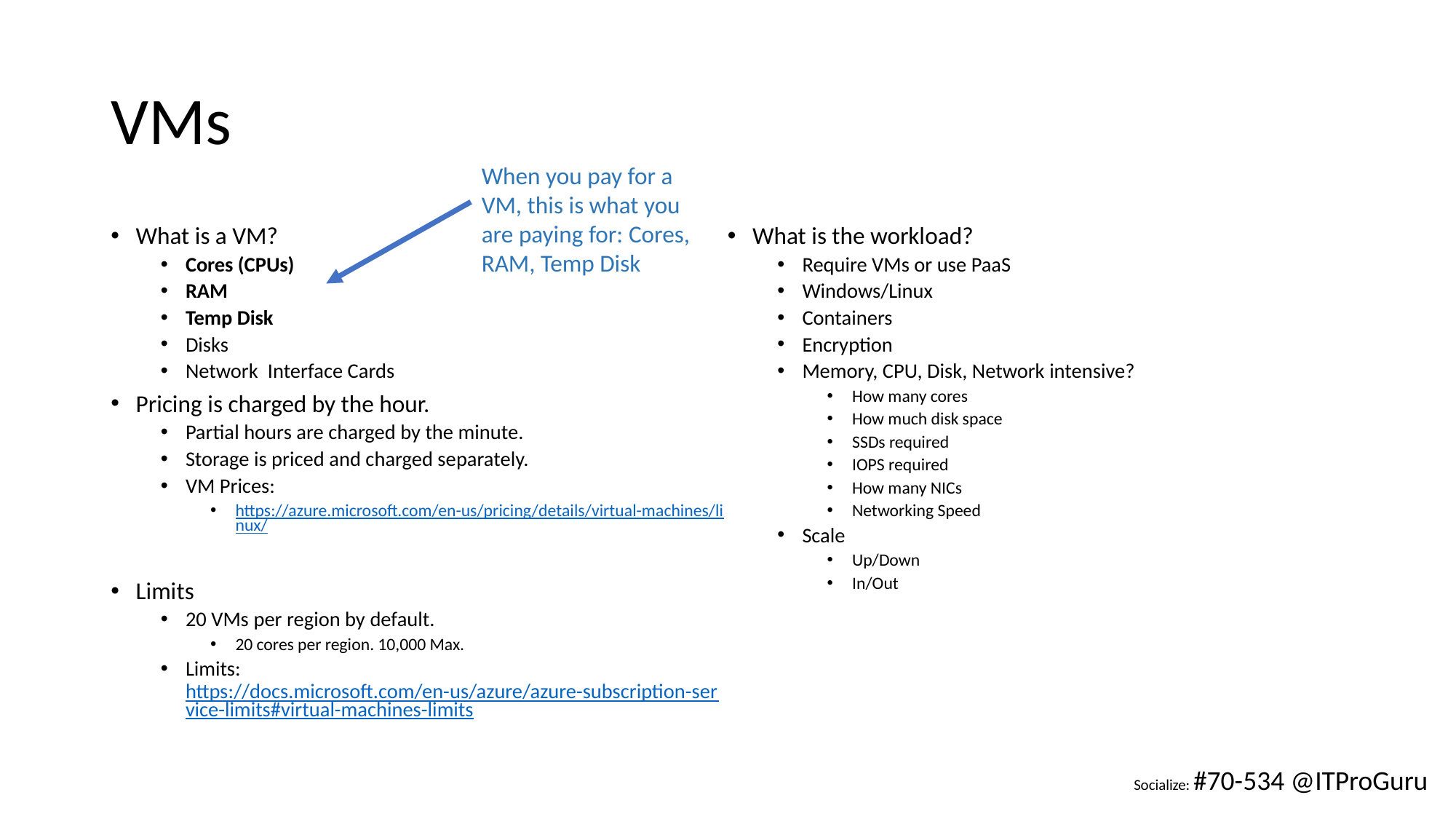

# VMs
When you pay for a VM, this is what you are paying for: Cores, RAM, Temp Disk
What is a VM?
Cores (CPUs)
RAM
Temp Disk
Disks
Network  Interface Cards
Pricing is charged by the hour.
Partial hours are charged by the minute.
Storage is priced and charged separately.
VM Prices:
https://azure.microsoft.com/en-us/pricing/details/virtual-machines/linux/

Limits
20 VMs per region by default.
20 cores per region. 10,000 Max.
Limits: https://docs.microsoft.com/en-us/azure/azure-subscription-service-limits#virtual-machines-limits
What is the workload?
Require VMs or use PaaS
Windows/Linux
Containers
Encryption
Memory, CPU, Disk, Network intensive?
How many cores
How much disk space
SSDs required
IOPS required
How many NICs
Networking Speed
Scale
Up/Down
In/Out